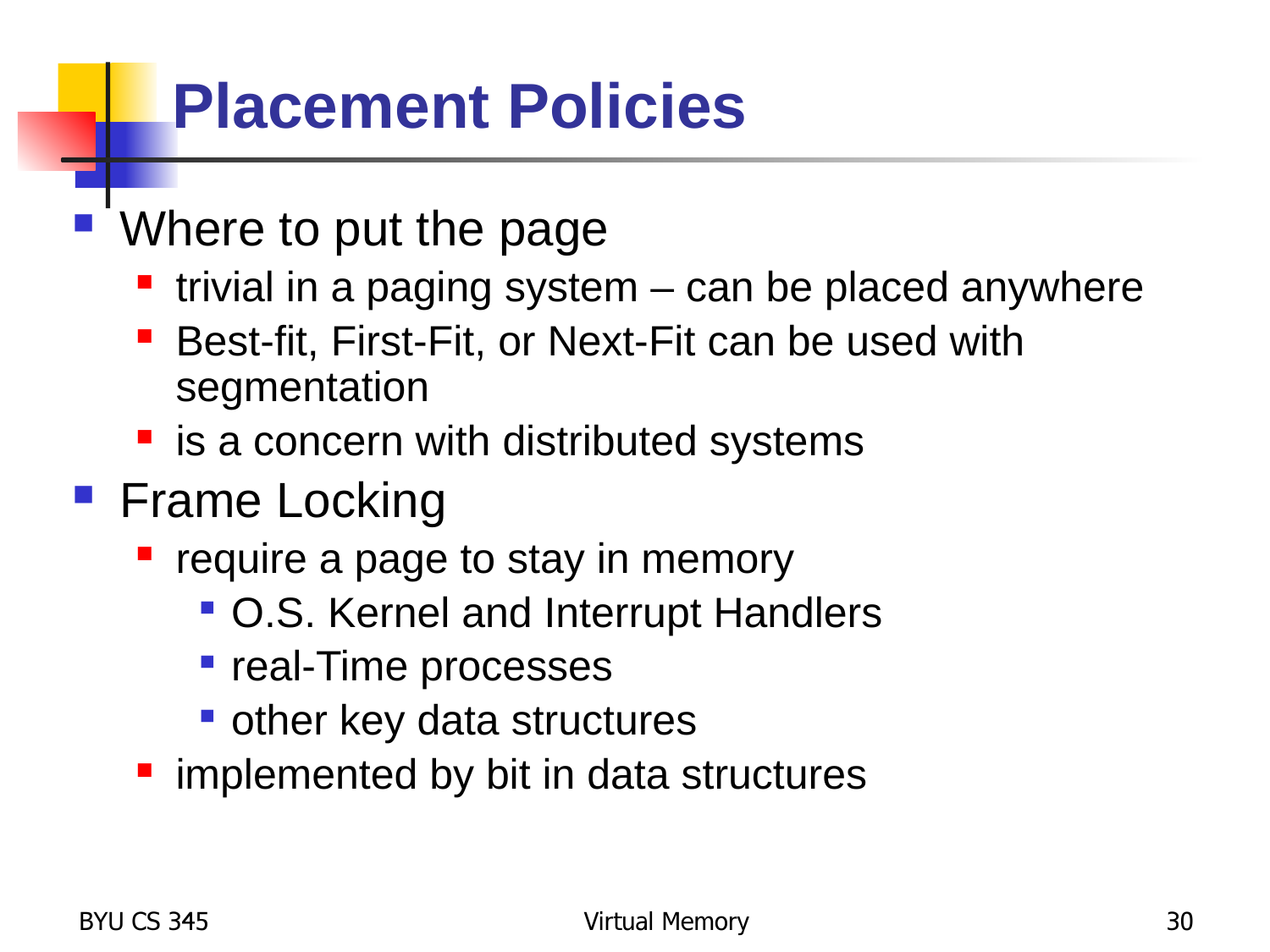

# Placement Policies
Where to put the page
trivial in a paging system – can be placed anywhere
Best-fit, First-Fit, or Next-Fit can be used with segmentation
is a concern with distributed systems
Frame Locking
require a page to stay in memory
O.S. Kernel and Interrupt Handlers
real-Time processes
other key data structures
implemented by bit in data structures
BYU CS 345
Virtual Memory
30